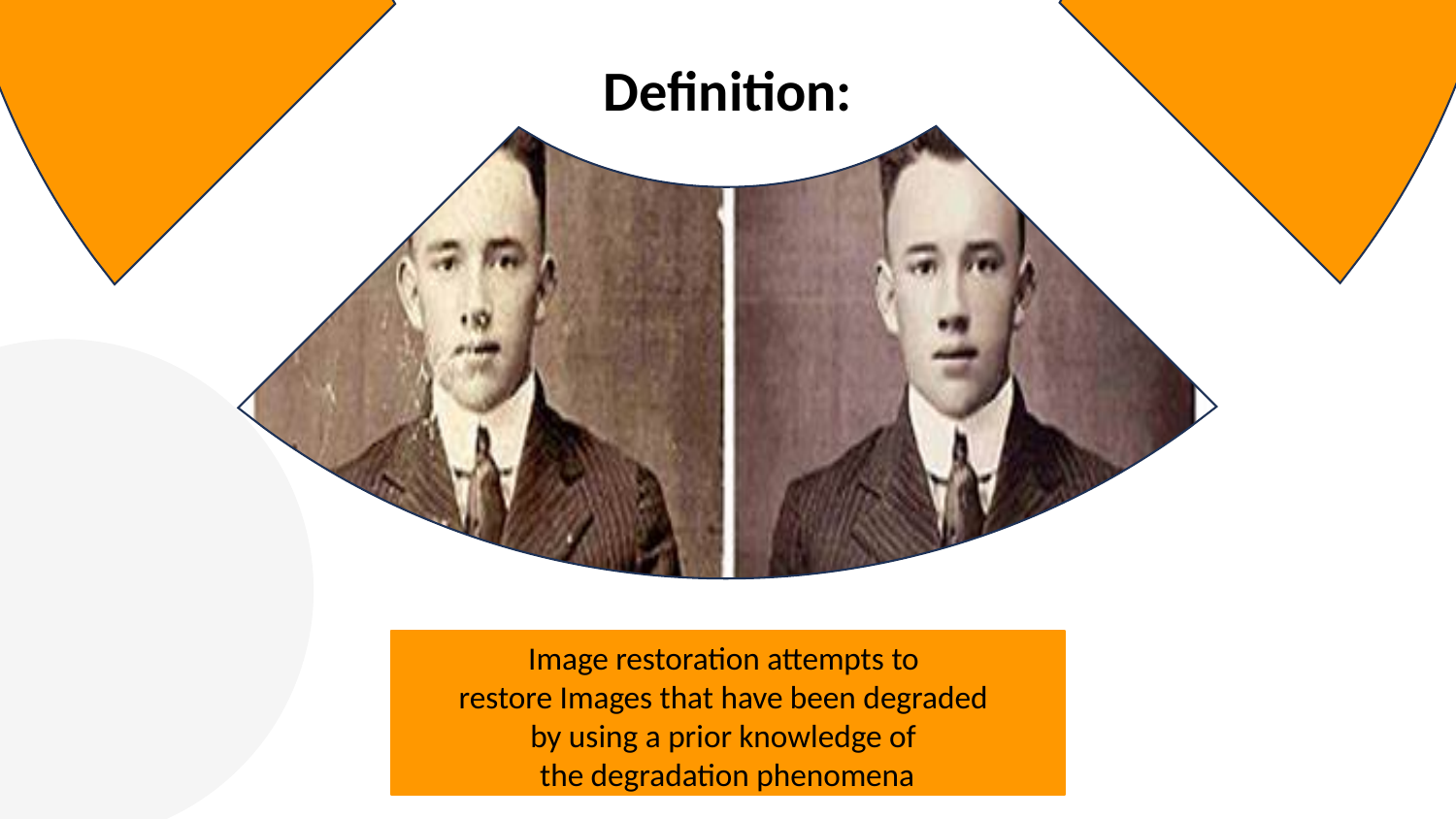

Definition:

Image restoration attempts to
restore Images that have been degraded
by using a prior knowledge of
the degradation phenomena

4